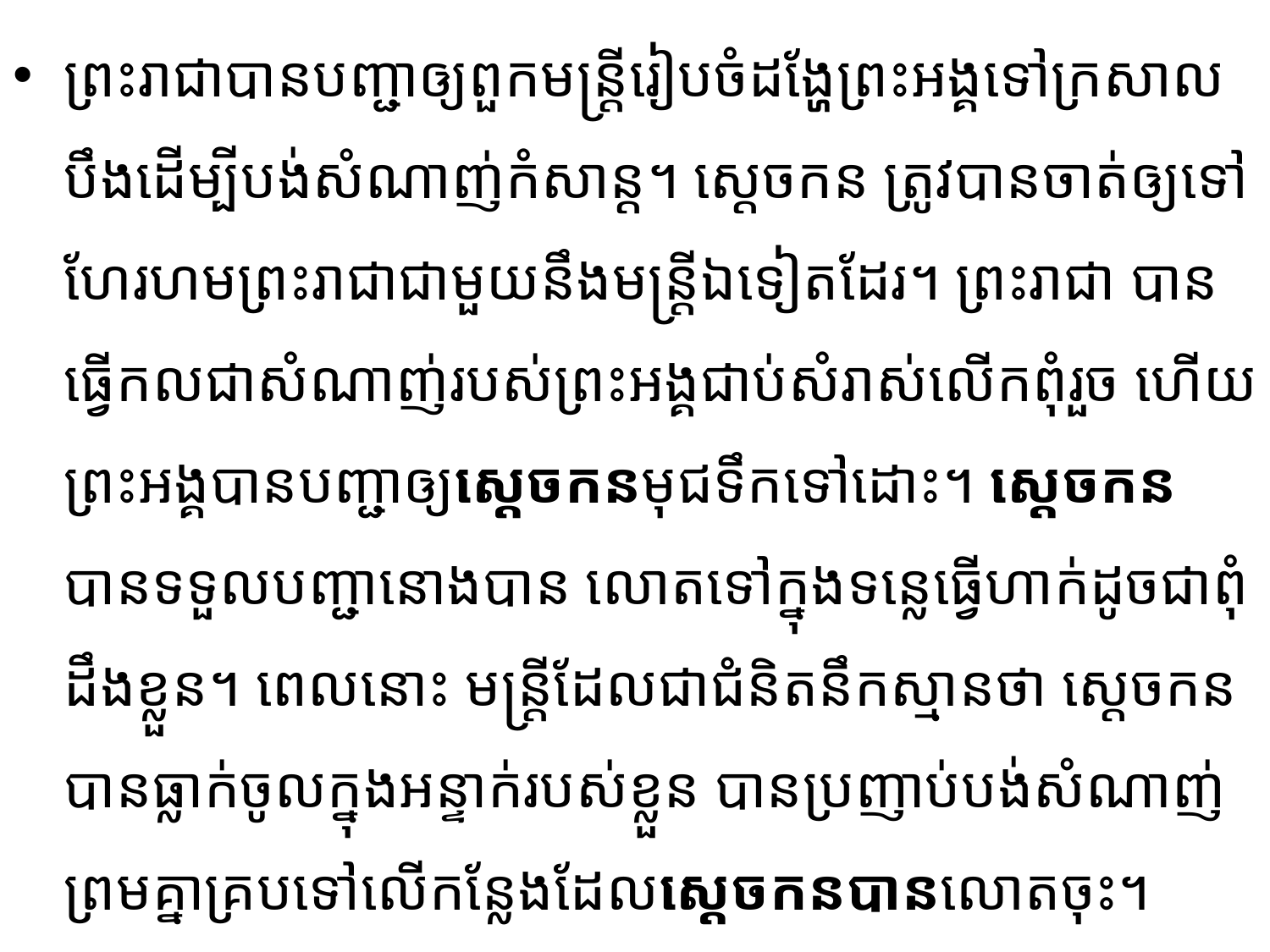

ព្រះរាជាបានបញ្ជាឲ្យ​ពួកមន្រ្តីរៀបចំដង្ហែព្រះអង្គ​ទៅក្រសាលបឹង​ដើម្បីបង់សំណាញ់កំសាន្ដ។​ ស្ដេចកន​ ត្រូវបានចាត់ឲ្យទៅហែរហមព្រះរាជាជាមួយនឹងមន្រ្តីឯទៀតដែរ។ ព្រះរាជា បានធ្វើកលជាសំណាញ់របស់ព្រះ​អង្គ​ជាប់​សំរាស់​លើកពុំរួច ហើយព្រះអង្គបានបញ្ជាឲ្យស្ដេចកនមុជទឹកទៅដោះ។ ស្ដេចកន បានទទួលបញ្ជានោងបាន លោតទៅក្នុង​ទន្លេ​ធ្វើ​ហាក់ដូចជាពុំដឹងខ្លួន។ ពេលនោះ មន្រ្តីដែលជាជំនិតនឹកស្មានថា ស្ដេចកនបានធ្លាក់​ចូលក្នុង​អន្ទាក់របស់ខ្លួន បានប្រញាប់បង់សំណាញ់ព្រមគ្នាគ្របទៅលើកន្លែងដែលស្ដេចកនបានលោតចុះ។